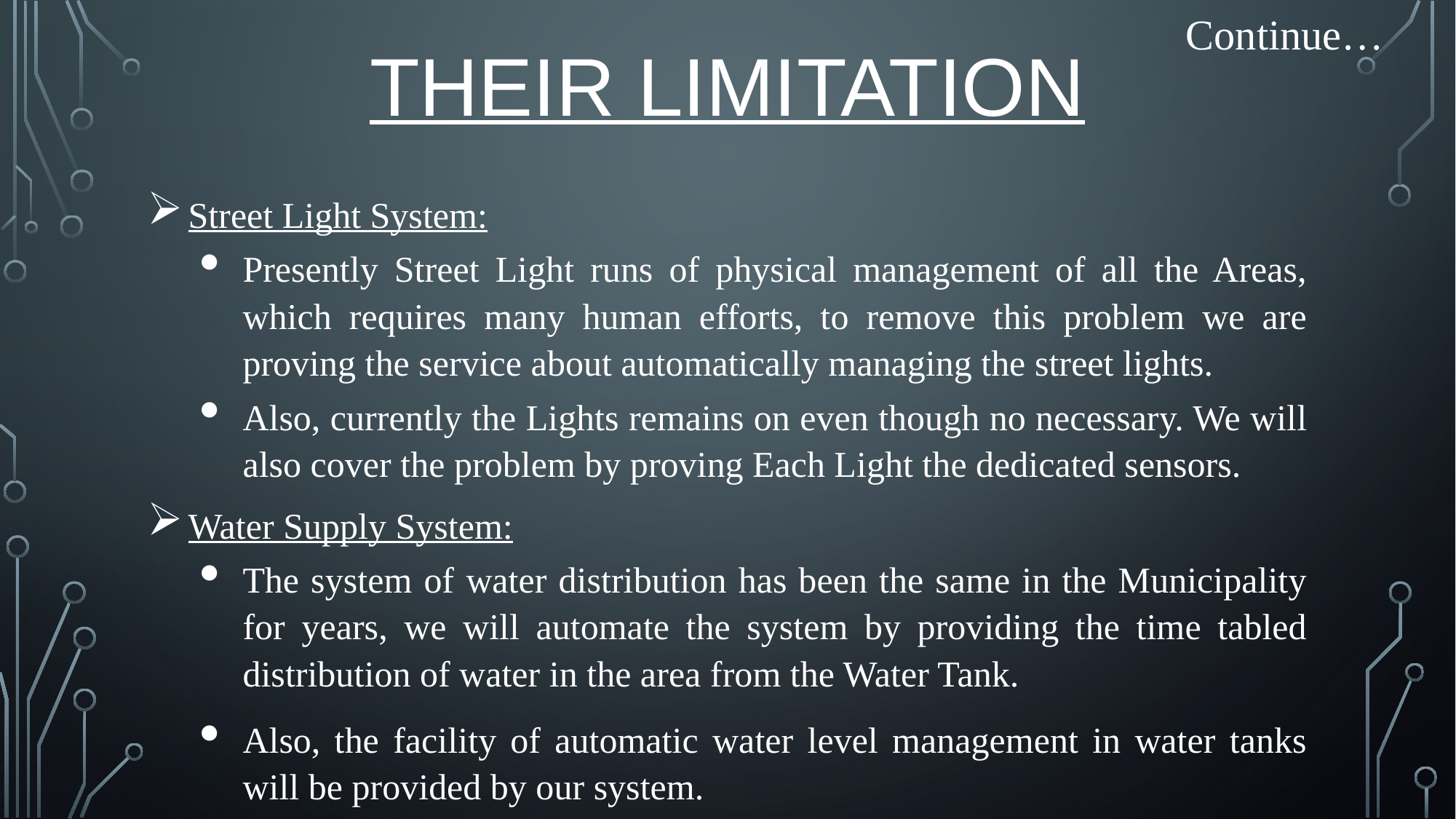

Continue…
# THEIR LIMITATION

Street Light System:
Presently Street Light runs of physical management of all the Areas, which requires many human efforts, to remove this problem we are proving the service about automatically managing the street lights.
Also, currently the Lights remains on even though no necessary. We will also cover the problem by proving Each Light the dedicated sensors.
Water Supply System:
The system of water distribution has been the same in the Municipality for years, we will automate the system by providing the time tabled distribution of water in the area from the Water Tank.
Also, the facility of automatic water level management in water tanks will be provided by our system.